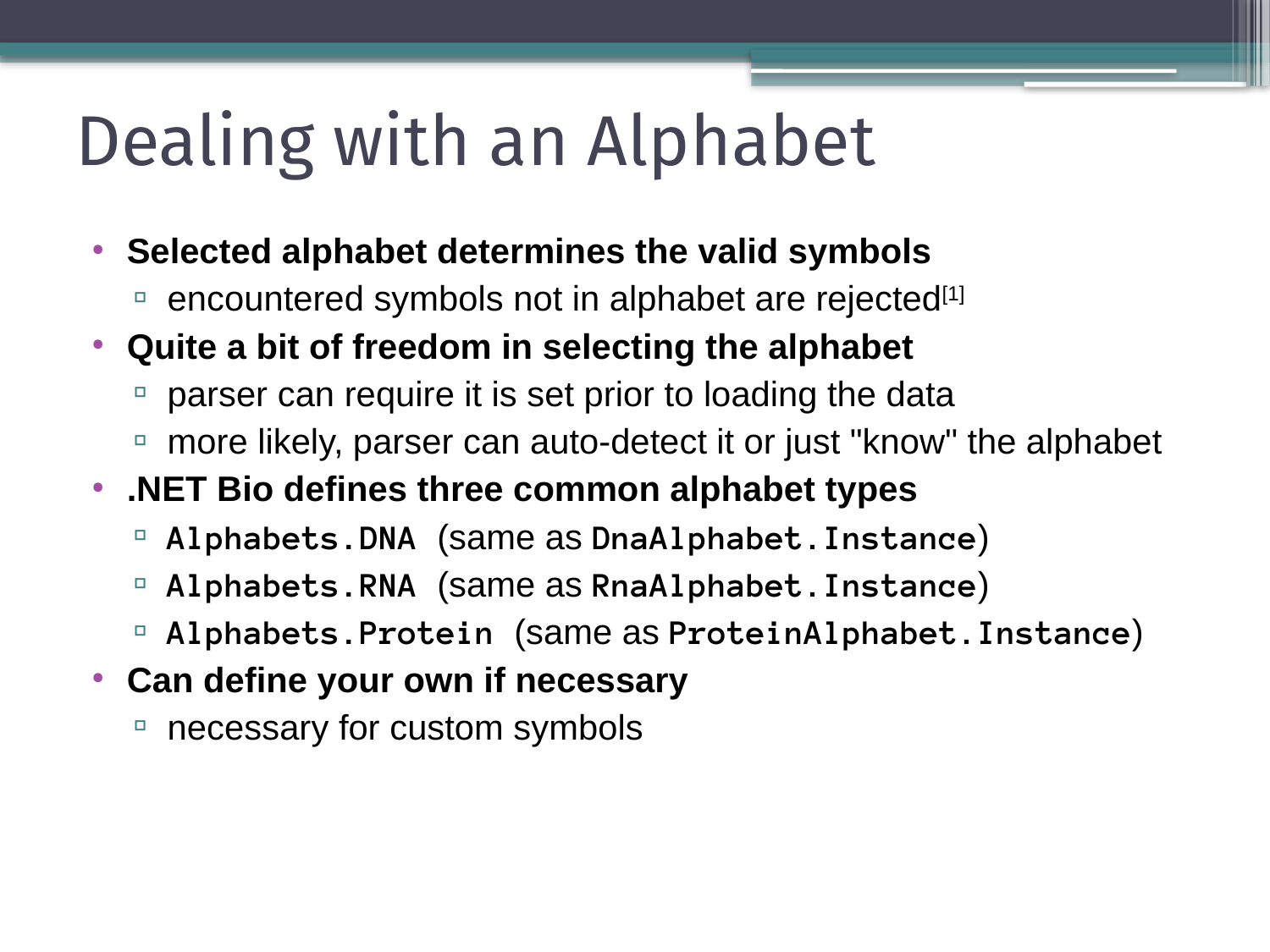

# Dealing with an Alphabet
Selected alphabet determines the valid symbols
encountered symbols not in alphabet are rejected[1]
Quite a bit of freedom in selecting the alphabet
parser can require it is set prior to loading the data
more likely, parser can auto-detect it or just "know" the alphabet
.NET Bio defines three common alphabet types
Alphabets.DNA (same as DnaAlphabet.Instance)
Alphabets.RNA (same as RnaAlphabet.Instance)
Alphabets.Protein (same as ProteinAlphabet.Instance)
Can define your own if necessary
necessary for custom symbols